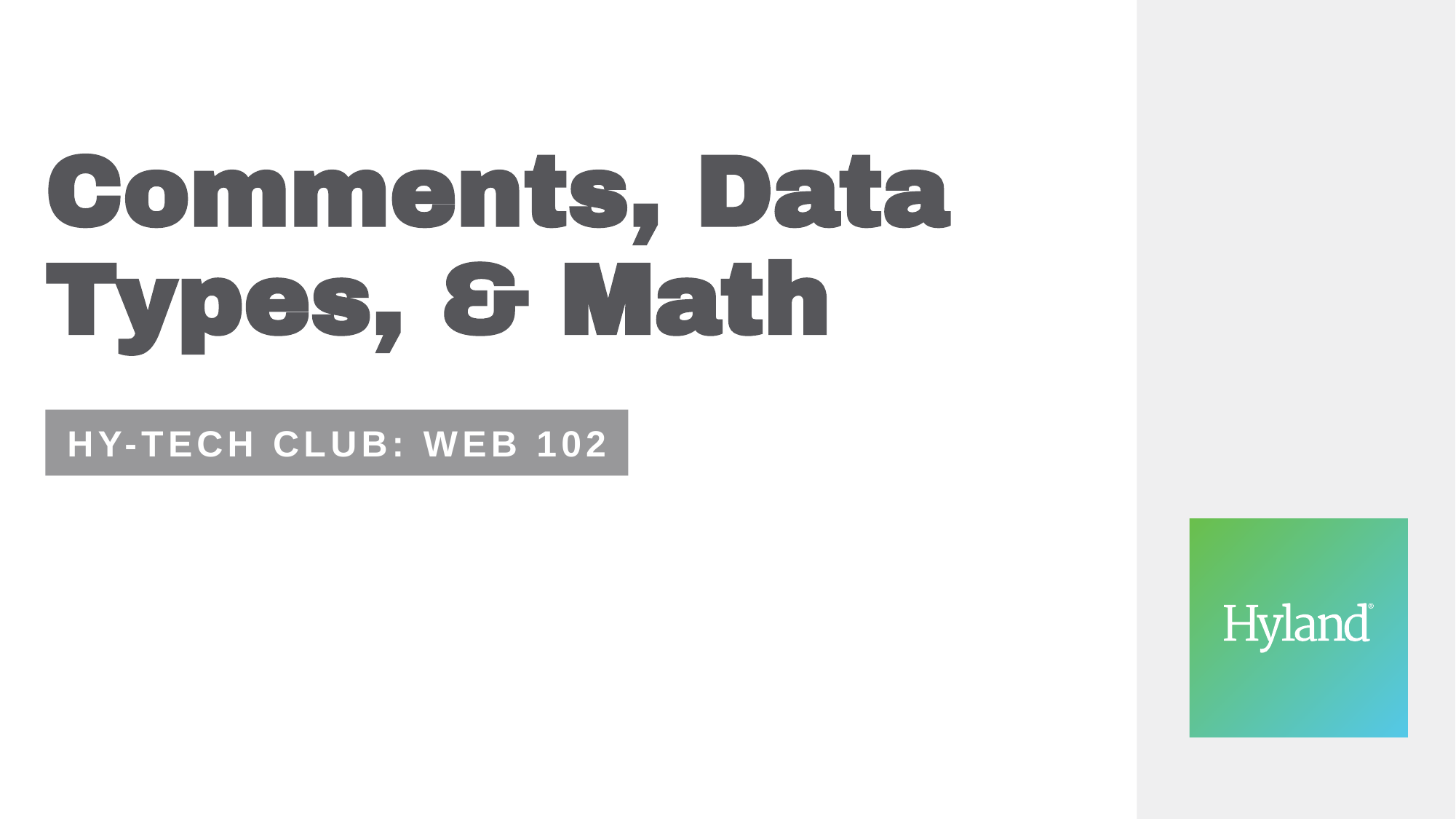

# Comments, Data Types, & Math
Hy-Tech Club: Web 102